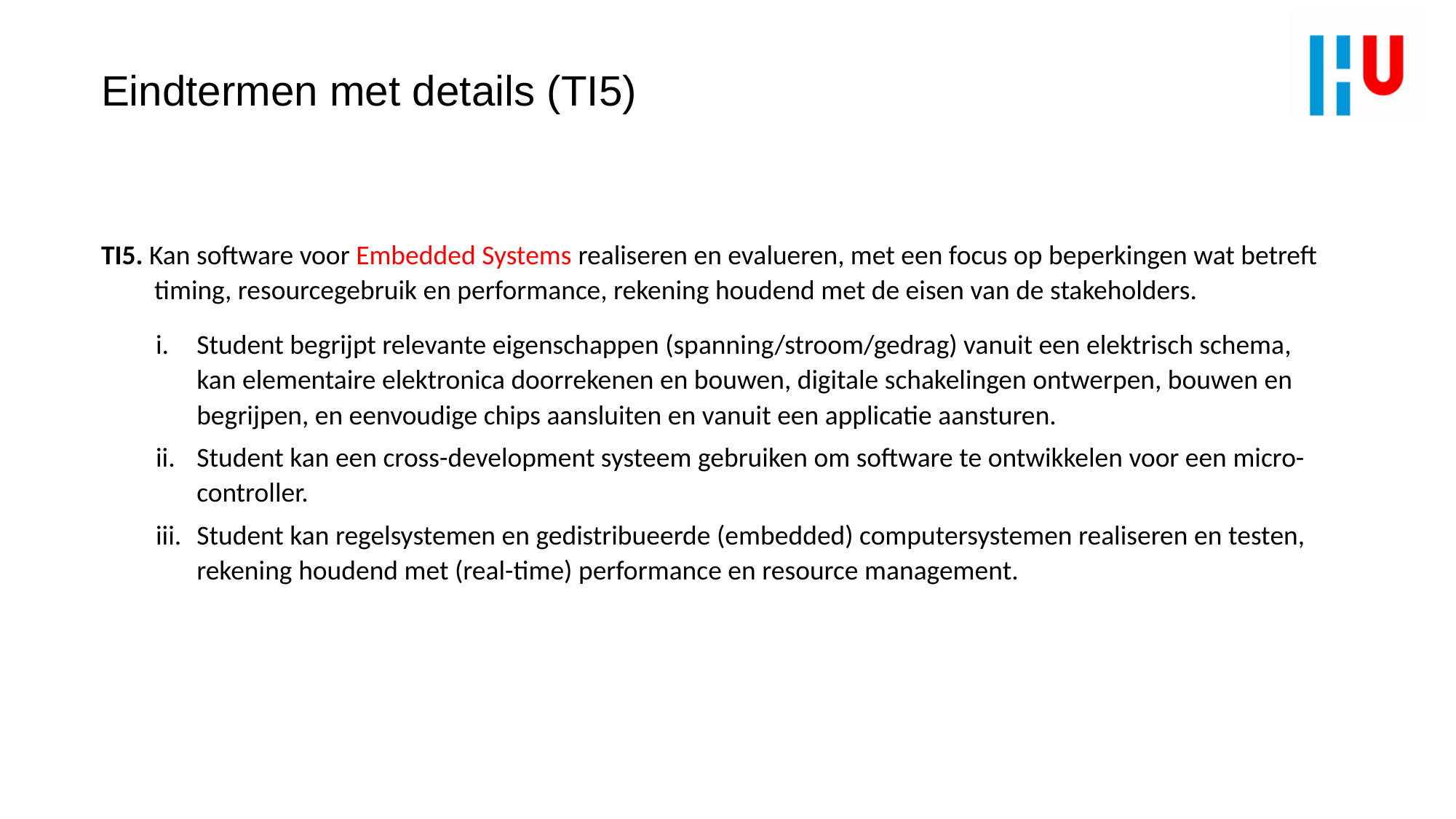

# Eindtermen met details (TI5)
TI5. Kan software voor Embedded Systems realiseren en evalueren, met een focus op beperkingen wat betreft timing, resourcegebruik en performance, rekening houdend met de eisen van de stakeholders.
Student begrijpt relevante eigenschappen (spanning/stroom/gedrag) vanuit een elektrisch schema, kan elementaire elektronica doorrekenen en bouwen, digitale schakelingen ontwerpen, bouwen en begrijpen, en eenvoudige chips aansluiten en vanuit een applicatie aansturen.
Student kan een cross-development systeem gebruiken om software te ontwikkelen voor een micro-controller.
Student kan regelsystemen en gedistribueerde (embedded) computersystemen realiseren en testen, rekening houdend met (real-time) performance en resource management.